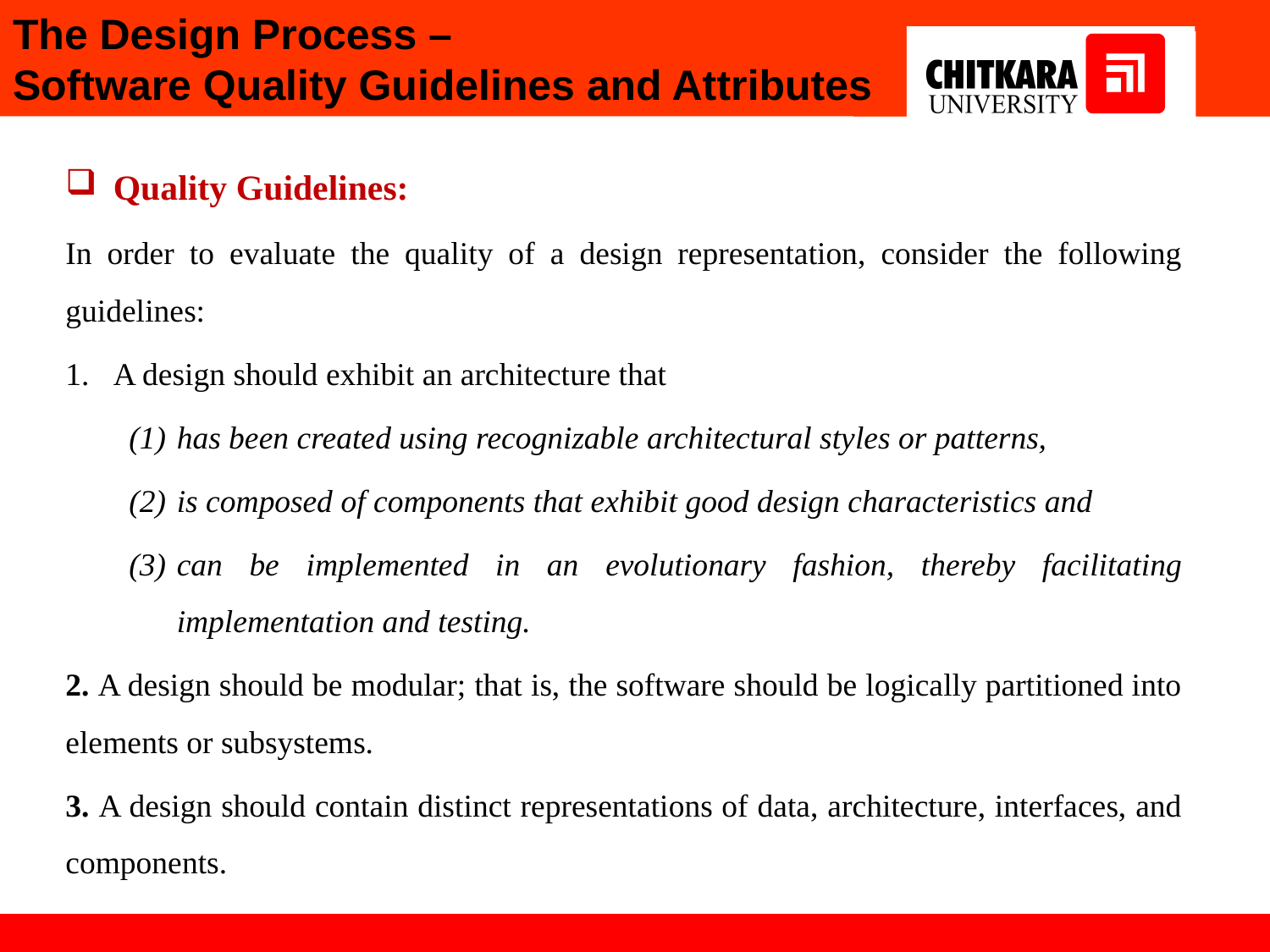

# The Design Process – Software Quality Guidelines and Attributes
Quality Guidelines:
In order to evaluate the quality of a design representation, consider the following guidelines:
A design should exhibit an architecture that
has been created using recognizable architectural styles or patterns,
is composed of components that exhibit good design characteristics and
can be implemented in an evolutionary fashion, thereby facilitating implementation and testing.
2. A design should be modular; that is, the software should be logically partitioned into elements or subsystems.
3. A design should contain distinct representations of data, architecture, interfaces, and components.